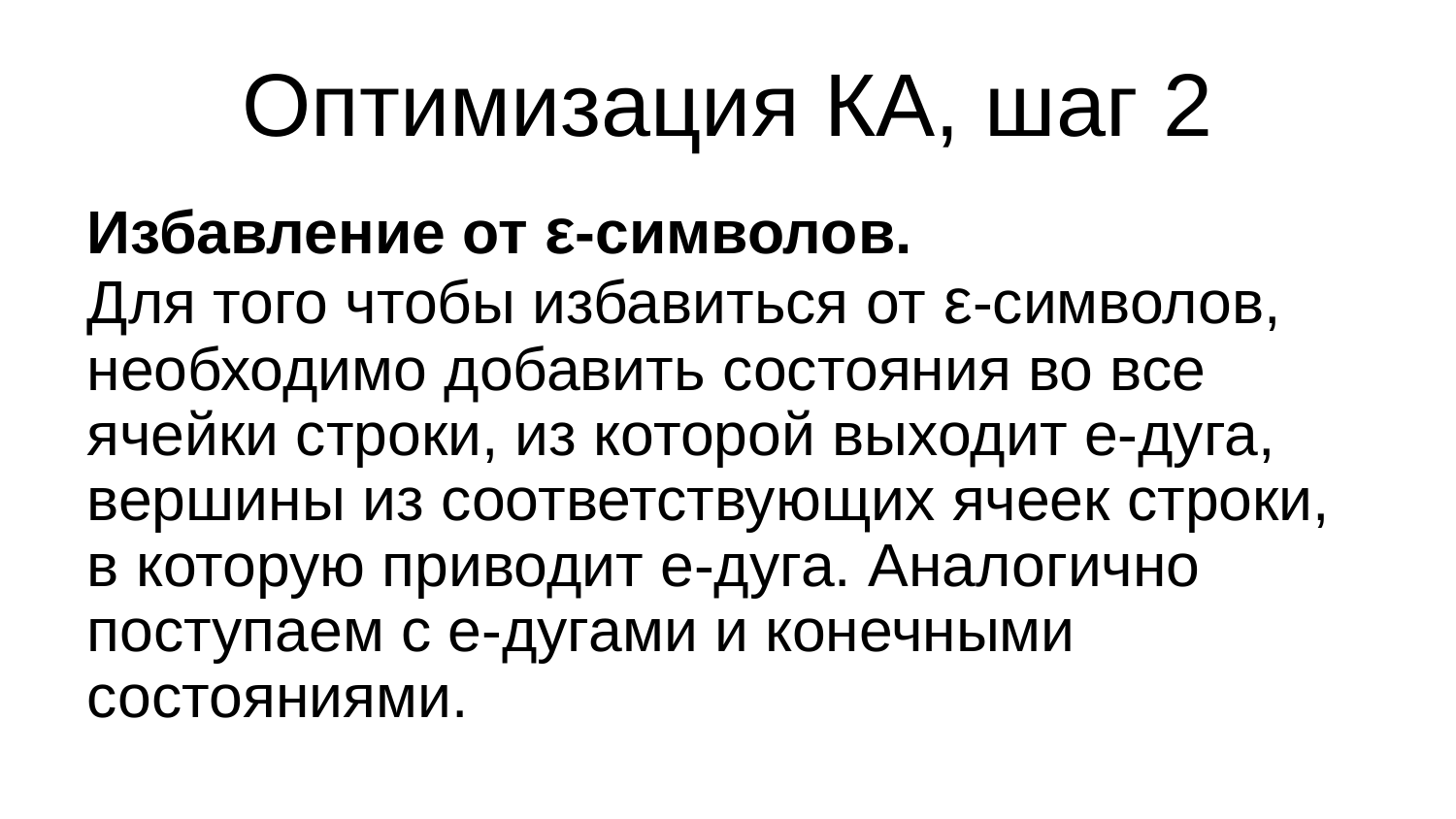

Оптимизация КА, шаг 2
Избавление от ε-символов.
Для того чтобы избавиться от ε-символов, необходимо добавить состояния во все ячейки строки, из которой выходит е-дуга, вершины из соответствующих ячеек строки, в которую приводит е-дуга. Аналогично поступаем с е-дугами и конечными состояниями.